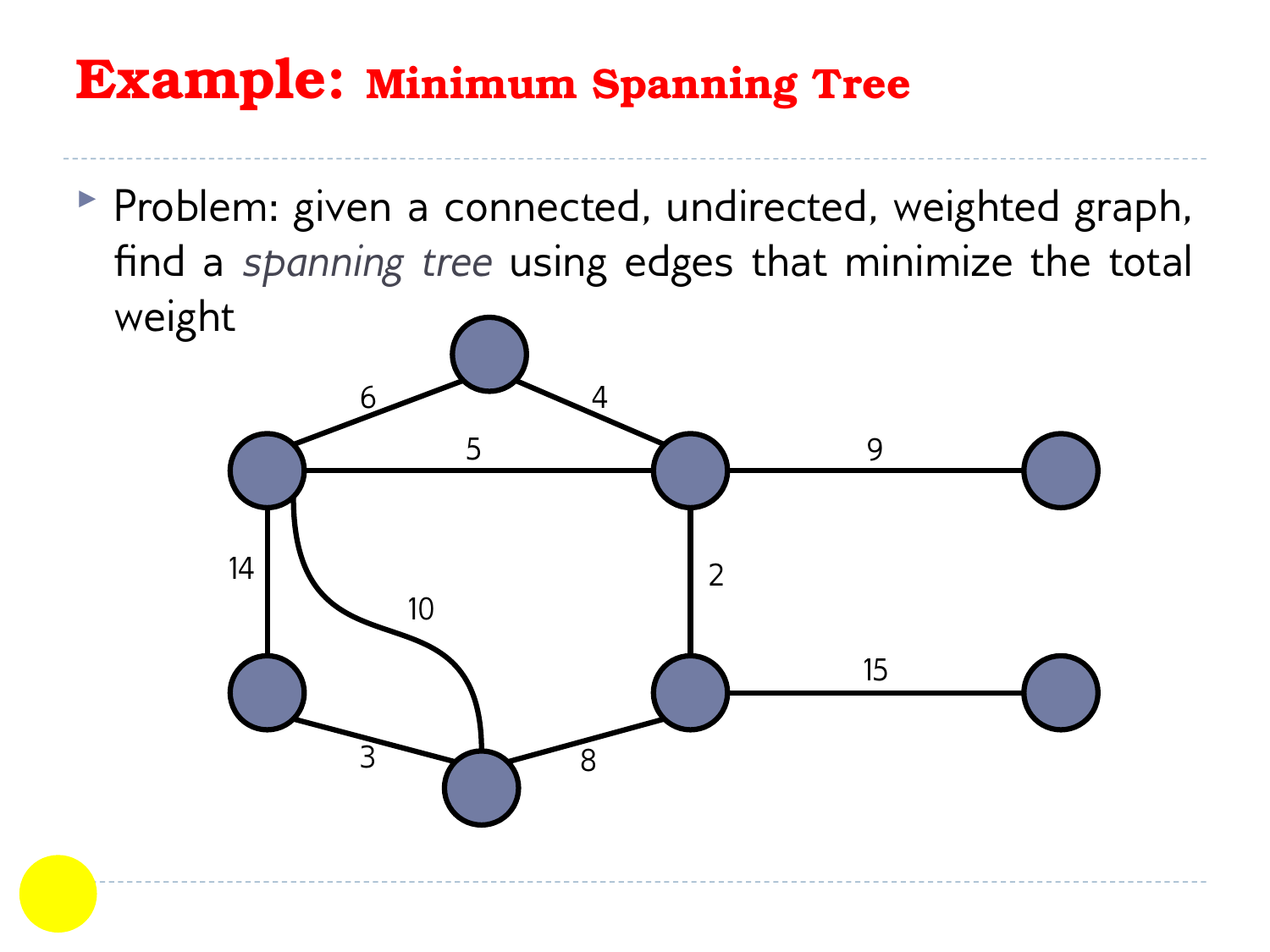

# Example: Minimum Spanning Tree
Problem: given a connected, undirected, weighted graph, find a spanning tree using edges that minimize the total weight

6
4
5
9

14
2
10
15

3
8

7